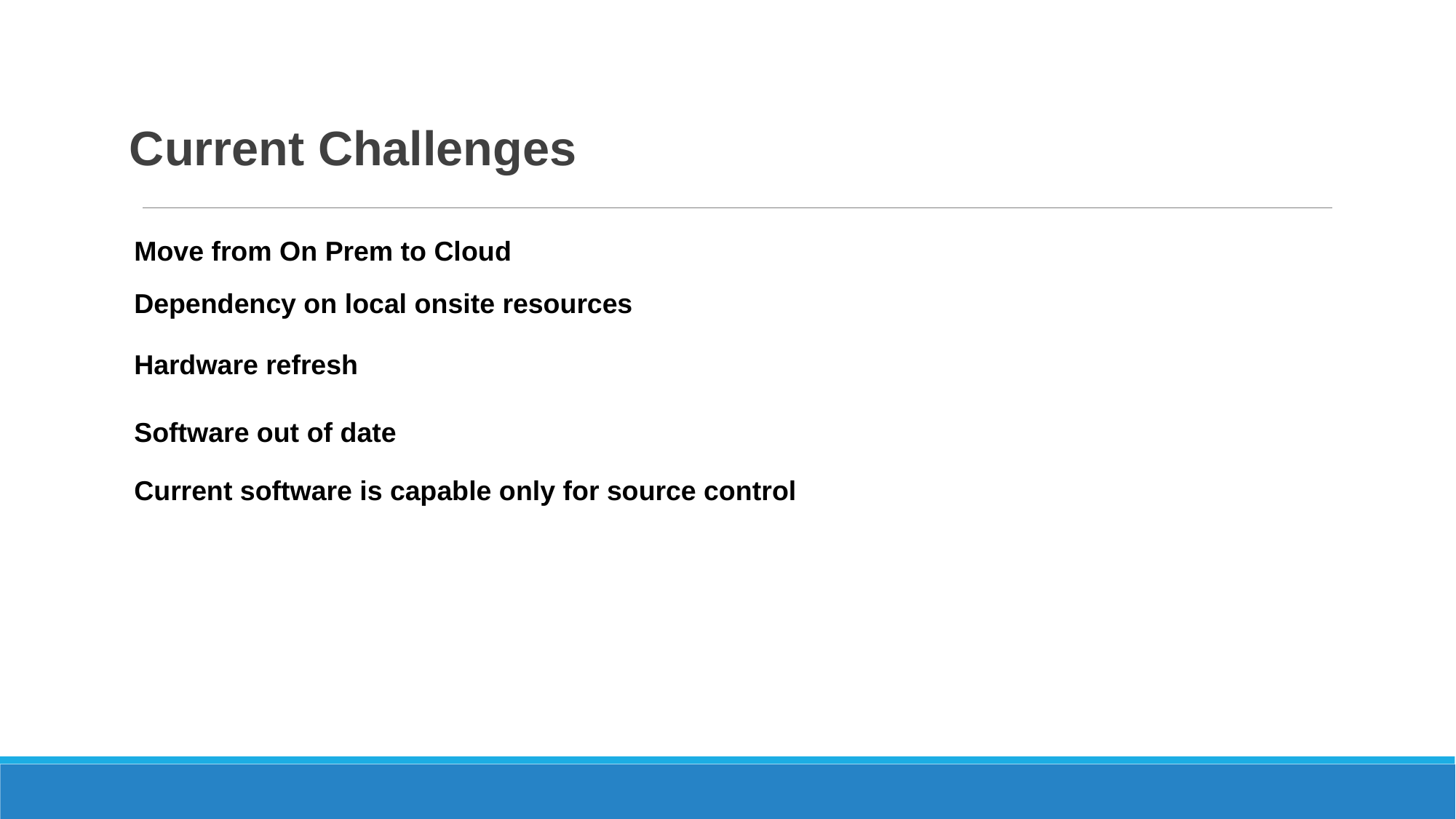

Current Challenges
Move from On Prem to Cloud
Dependency on local onsite resources
Hardware refresh
Software out of date
Current software is capable only for source control